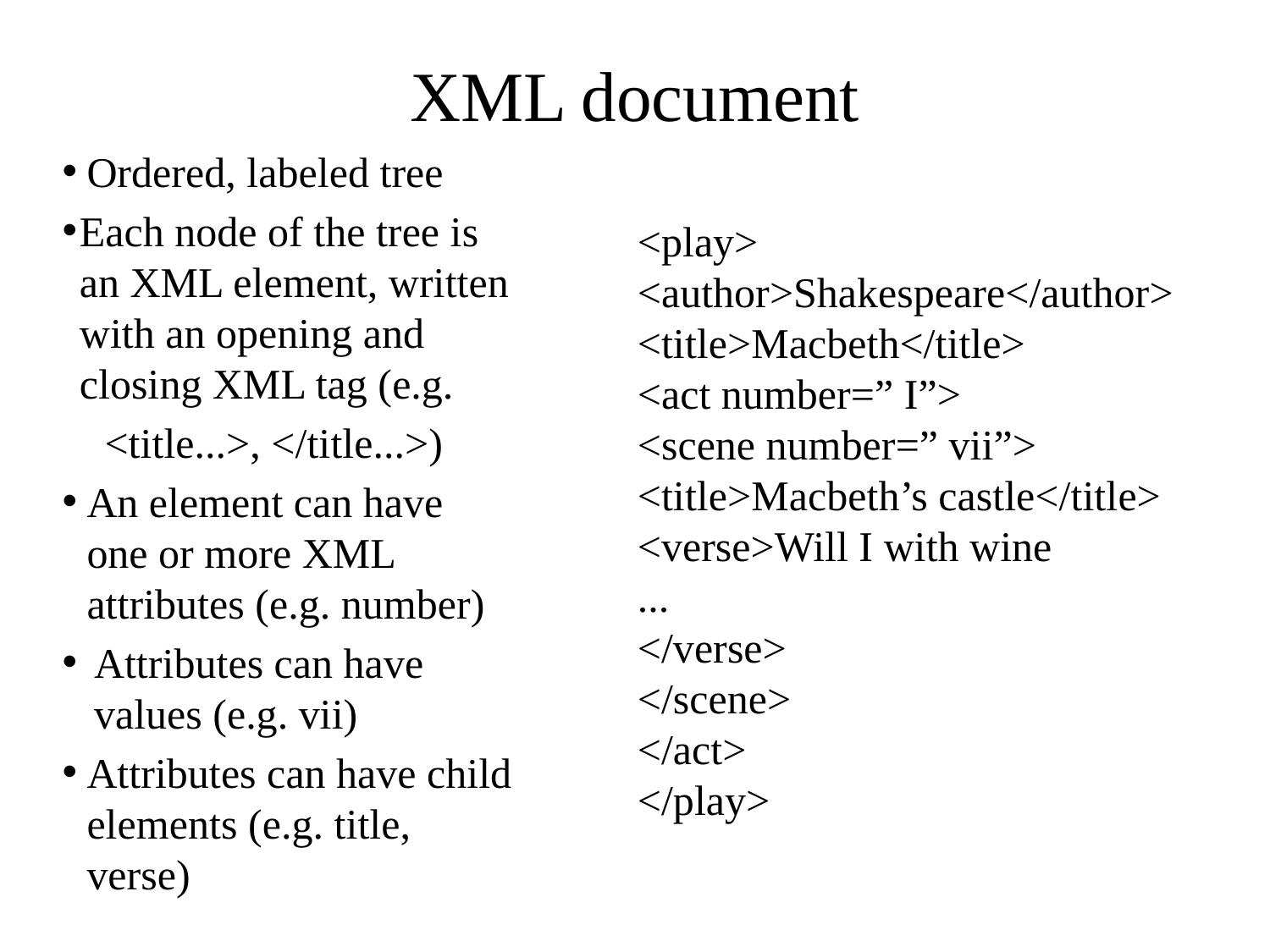

# XML document
Ordered, labeled tree
Each node of the tree is an XML element, written with an opening and closing XML tag (e.g.
    <title...>, </title...>)
An element can have one or more XML attributes (e.g. number)
Attributes can have values (e.g. vii)
Attributes can have child elements (e.g. title, verse)
<play>
<author>Shakespeare</author>
<title>Macbeth</title>
<act number=” I”>
<scene number=” vii”>
<title>Macbeth’s castle</title>
<verse>Will I with wine
...
</verse>
</scene>
</act>
</play>